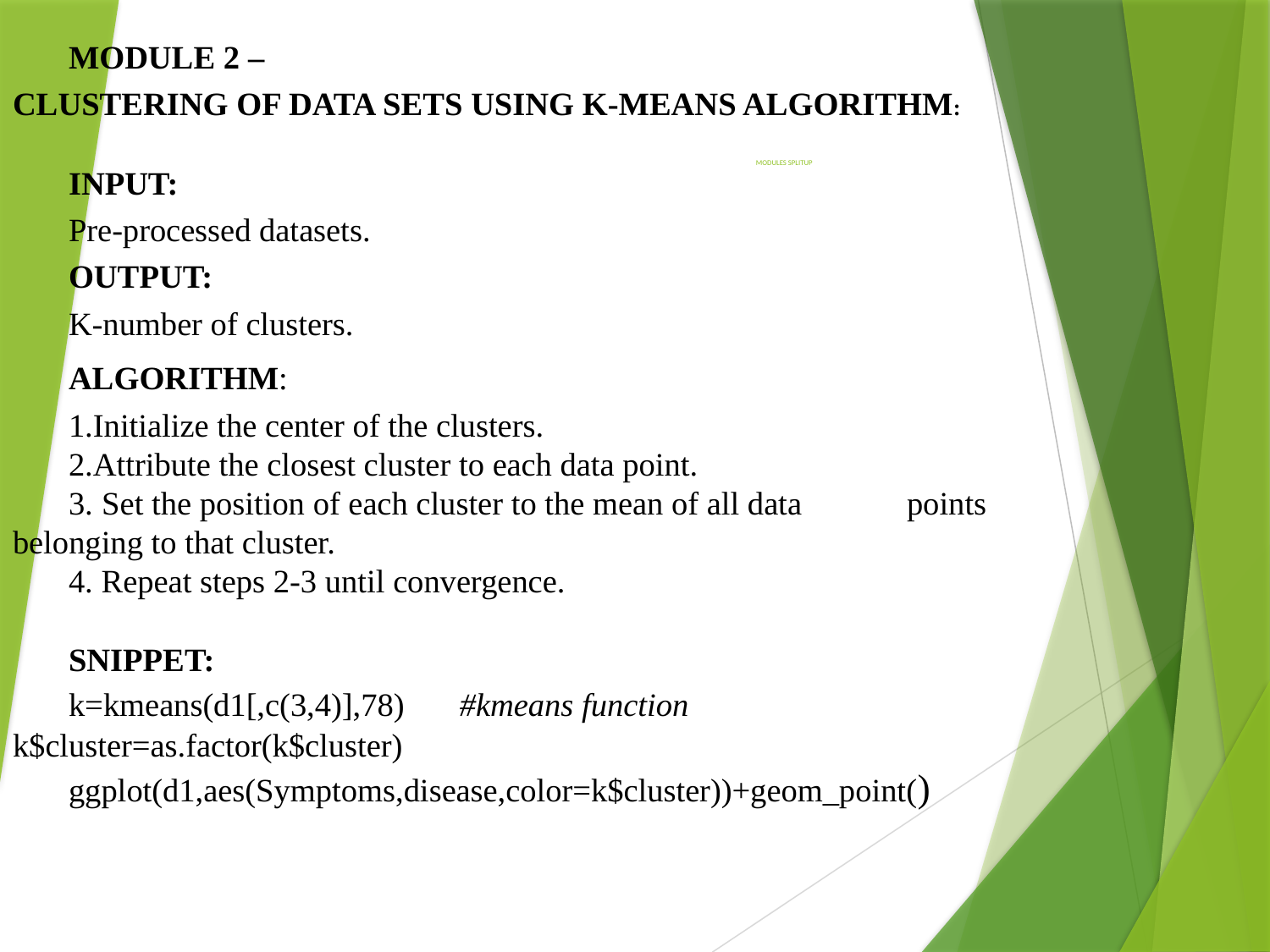

MODULE 2 –
CLUSTERING OF DATA SETS USING K-MEANS ALGORITHM:

	INPUT:
			Pre-processed datasets.
	OUTPUT:
			K-number of clusters.
	ALGORITHM:
			1.Initialize the center of the clusters.
			2.Attribute the closest cluster to each data point.
			3. Set the position of each cluster to the mean of all data  				points belonging to that cluster.
			4. Repeat steps 2-3 until convergence.

	SNIPPET:
				k=kmeans(d1[,c(3,4)],78)			#kmeans function			            k$cluster=as.factor(k$cluster)
		ggplot(d1,aes(Symptoms,disease,color=k$cluster))+geom_point()

# MODULES SPLITUP